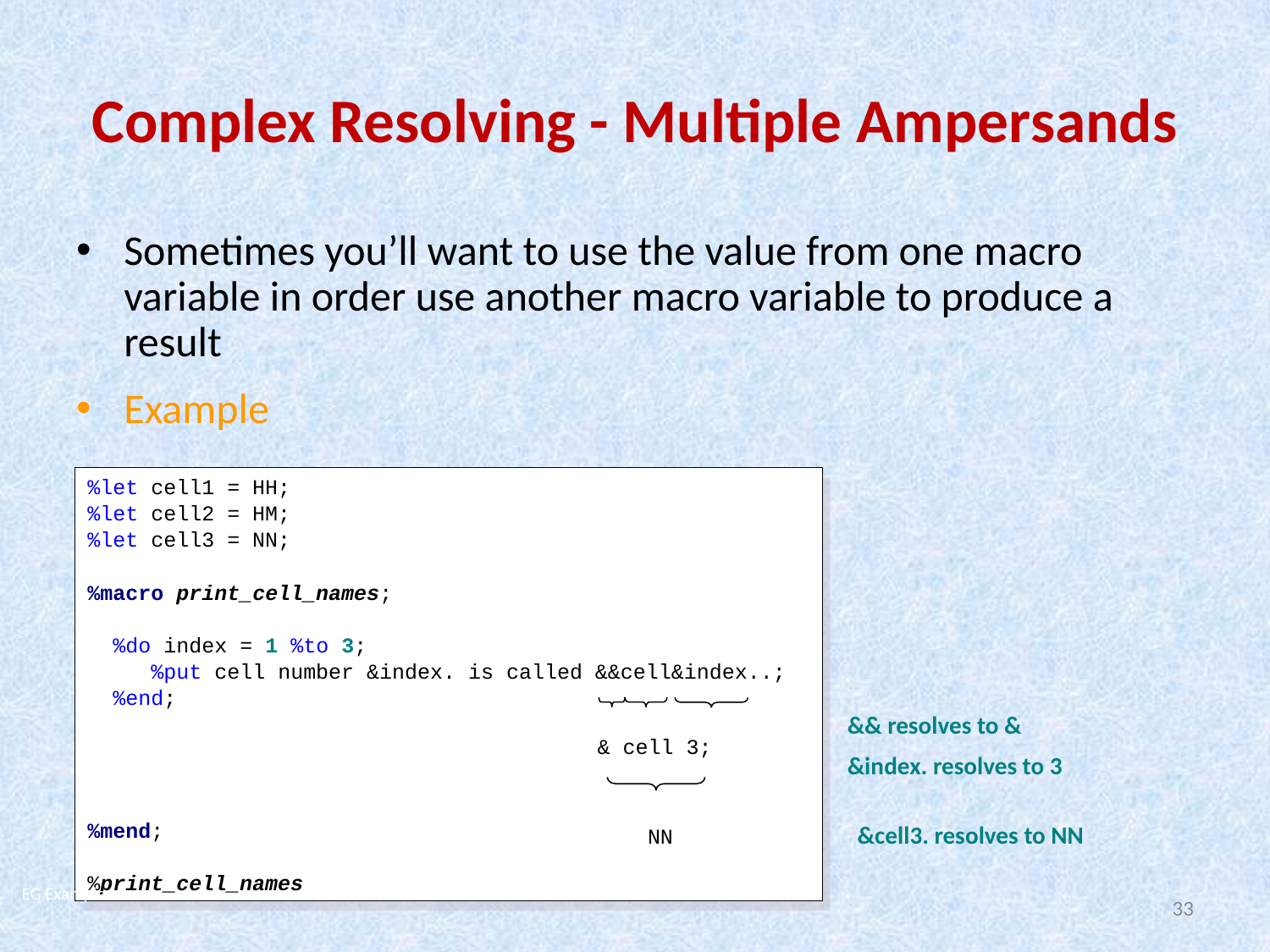

# Complex Resolving - Multiple Ampersands
Sometimes you’ll want to use the value from one macro variable in order use another macro variable to produce a result
Example

%let cell1 = HH;
%let cell2 = HM;
%let cell3 = NN;

%macro print_cell_names;

  %do index = 1 %to 3;
     %put cell number &index. is called &&cell&index..;
  %end;

%mend;

%print_cell_names

&& resolves to &
& cell 3;

&index. resolves to 3
&cell3. resolves to NN
NN
EG Example
33